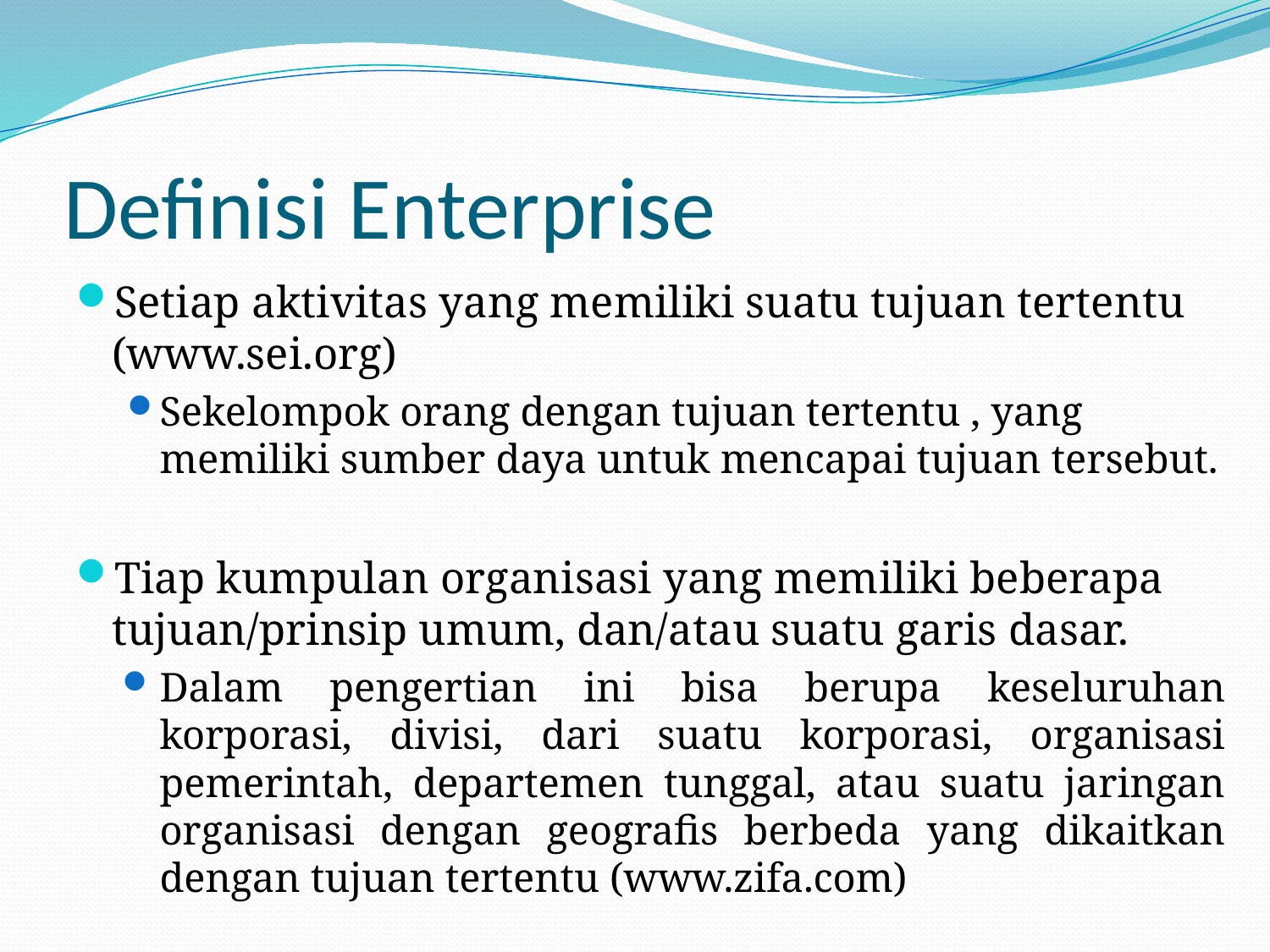

# Definisi Enterprise
Setiap aktivitas yang memiliki suatu tujuan tertentu (www.sei.org)
Sekelompok orang dengan tujuan tertentu , yang memiliki sumber daya untuk mencapai tujuan tersebut.

Tiap kumpulan organisasi yang memiliki beberapa tujuan/prinsip umum, dan/atau suatu garis dasar.
Dalam pengertian ini bisa berupa keseluruhan korporasi, divisi, dari suatu korporasi, organisasi pemerintah, departemen tunggal, atau suatu jaringan organisasi dengan geografis berbeda yang dikaitkan dengan tujuan tertentu (www.zifa.com)